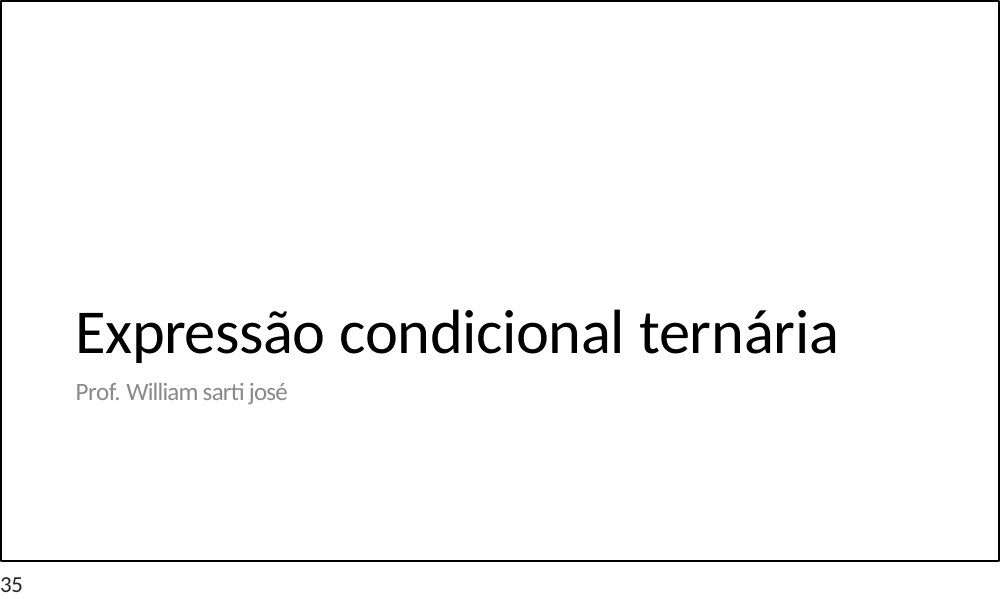

Expressão condicional ternária
Prof. William sarti josé
35